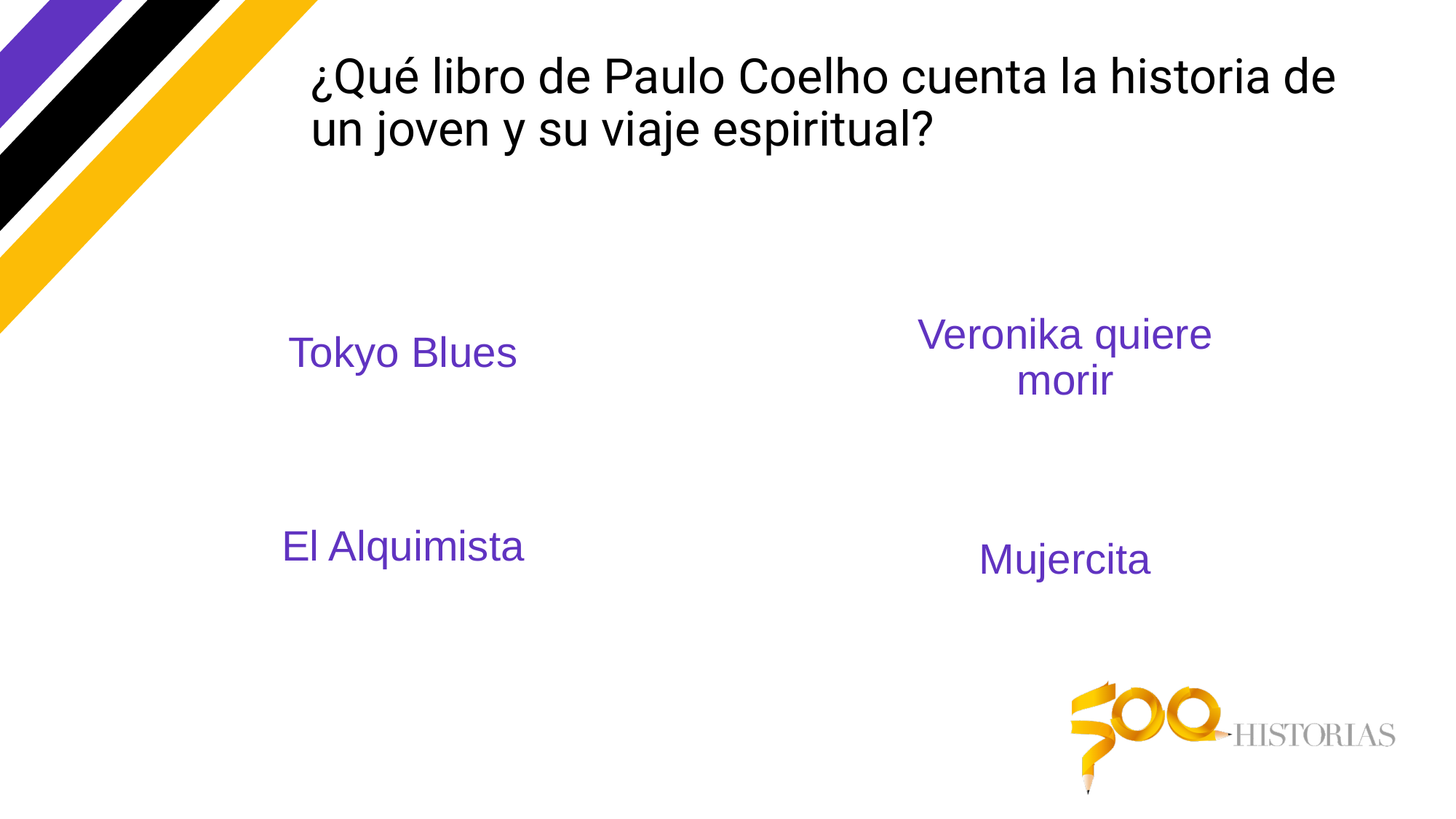

# ¿Qué libro de Paulo Coelho cuenta la historia de un joven y su viaje espiritual?
Tokyo Blues
Veronika quiere morir
El Alquimista
Mujercita